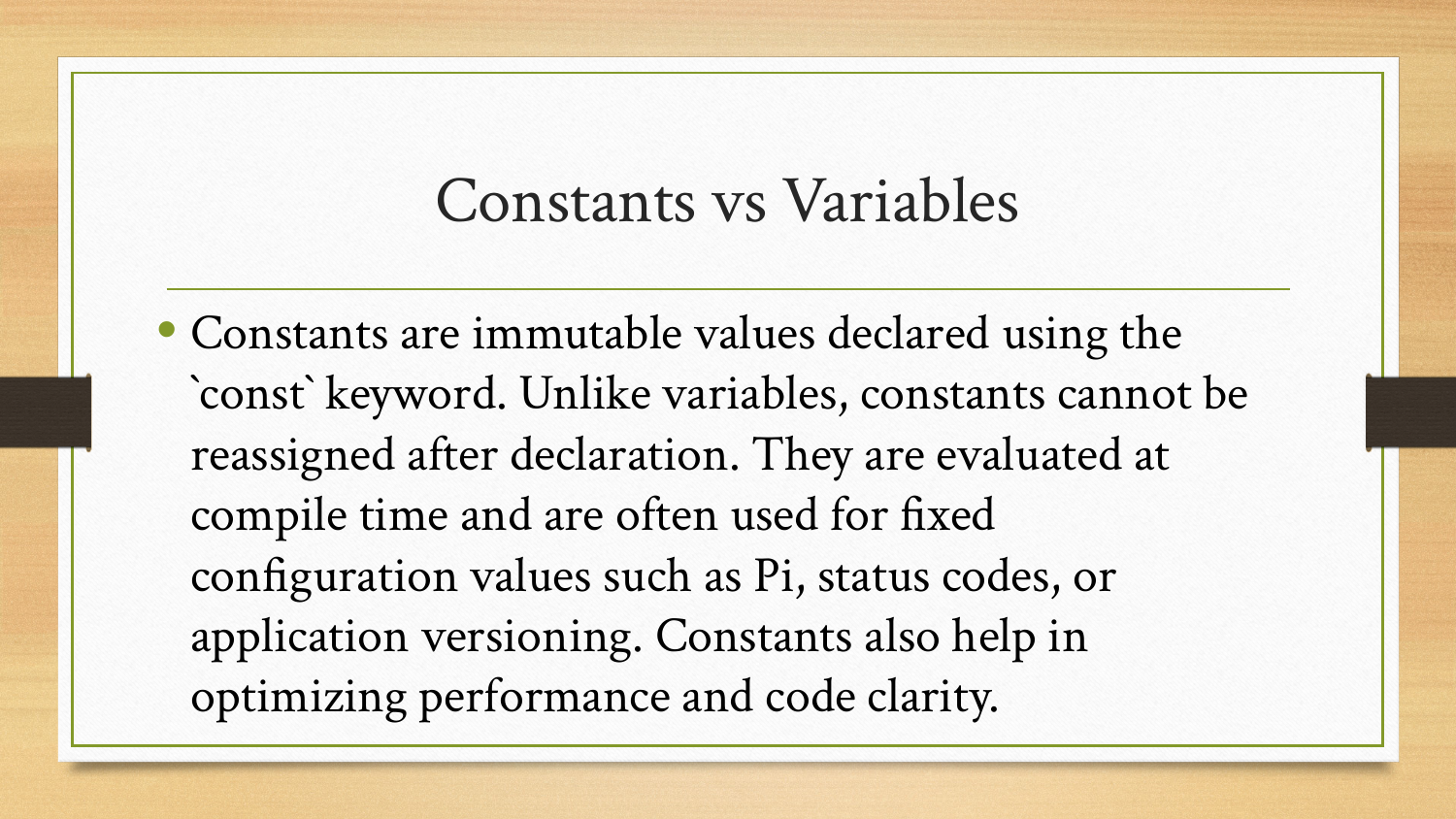

# Constants vs Variables
Constants are immutable values declared using the `const` keyword. Unlike variables, constants cannot be reassigned after declaration. They are evaluated at compile time and are often used for fixed configuration values such as Pi, status codes, or application versioning. Constants also help in optimizing performance and code clarity.